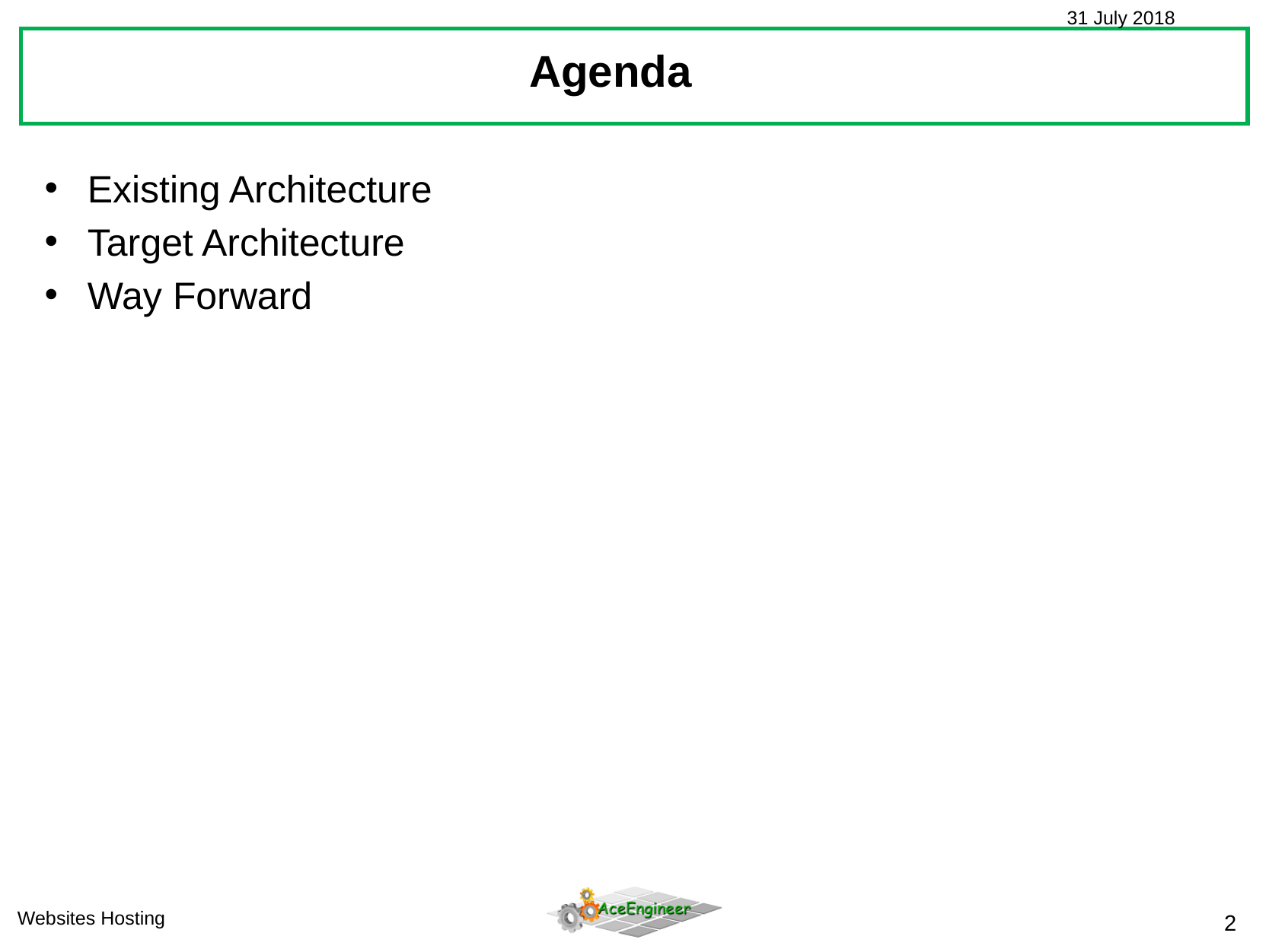

Agenda
Existing Architecture
Target Architecture
Way Forward